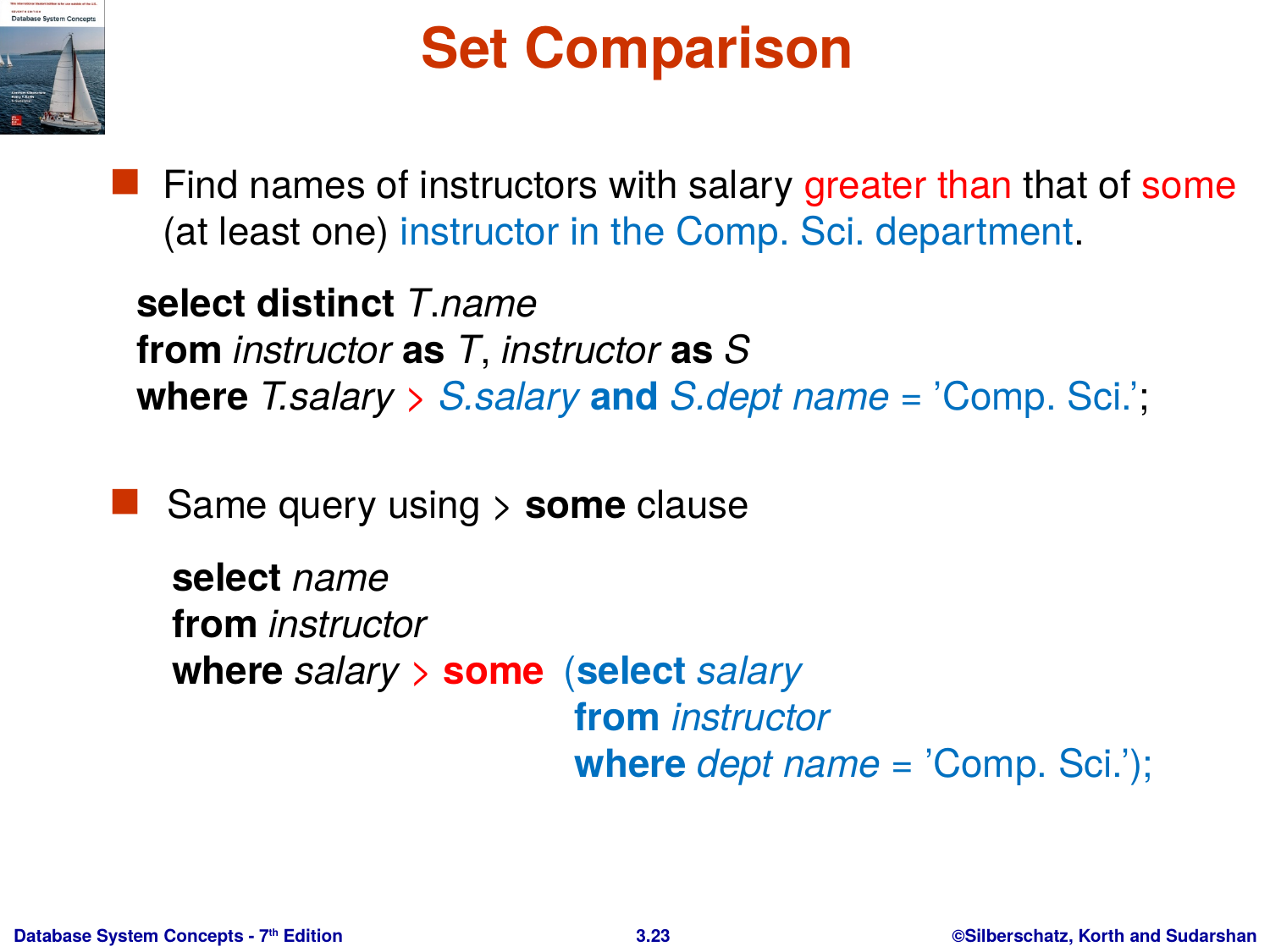

# Set Comparison
Find names of instructors with salary greater than that of some (at least one) instructor in the Comp. Sci. department.
select distinct T.name
from instructor as T, instructor as S
where T.salary > S.salary and S.dept name = ’Comp. Sci.’;
  Same query using > some clause
select name
from instructor
where salary > some
(select salary
 from instructor
 where dept name = ’Comp. Sci.’);